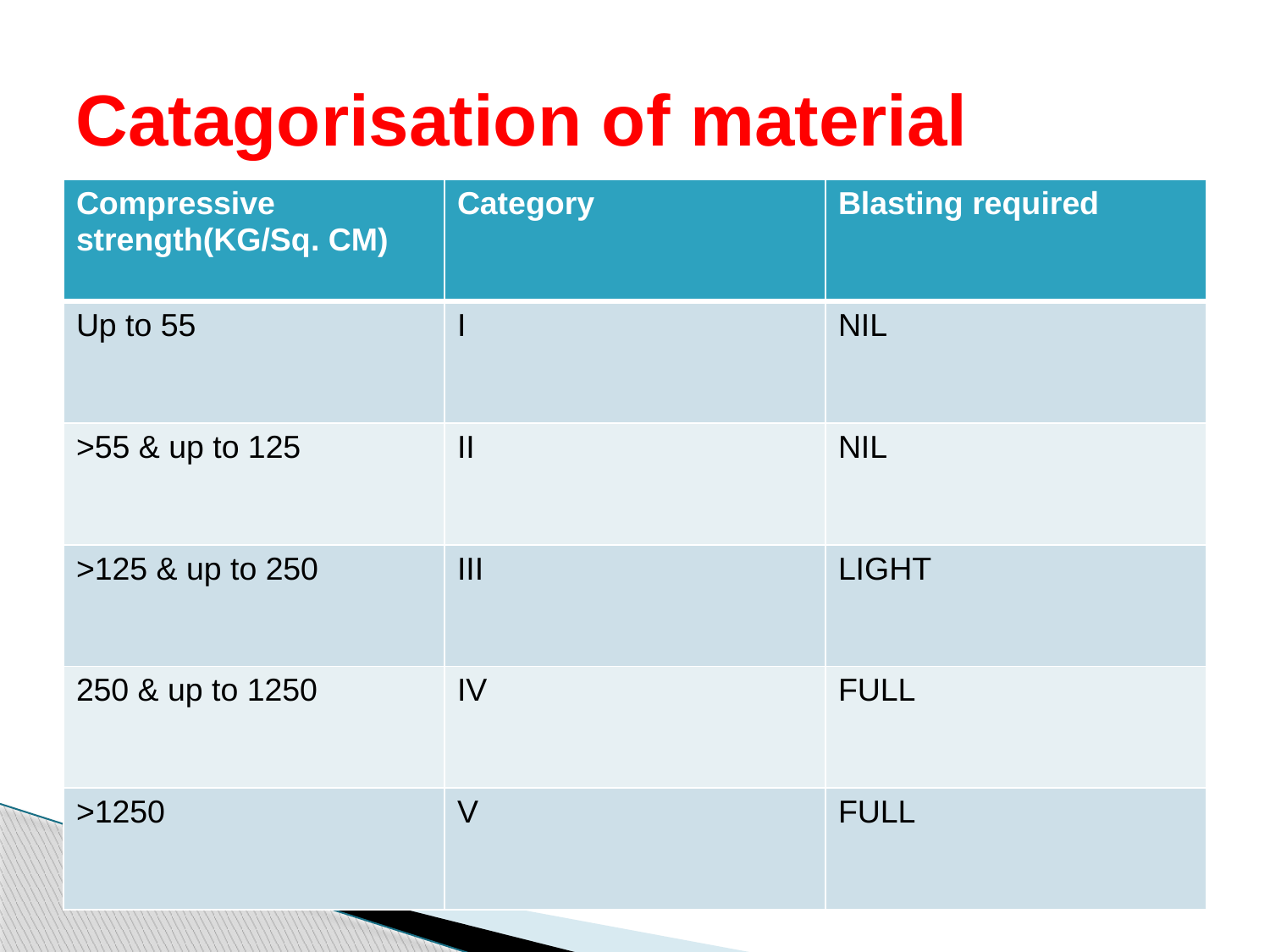

# Catagorisation of material
| Compressive strength(KG/Sq. CM) | Category | Blasting required |
| --- | --- | --- |
| Up to 55 | I | NIL |
| >55 & up to 125 | II | NIL |
| >125 & up to 250 | III | LIGHT |
| 250 & up to 1250 | IV | FULL |
| >1250 | V | FULL |